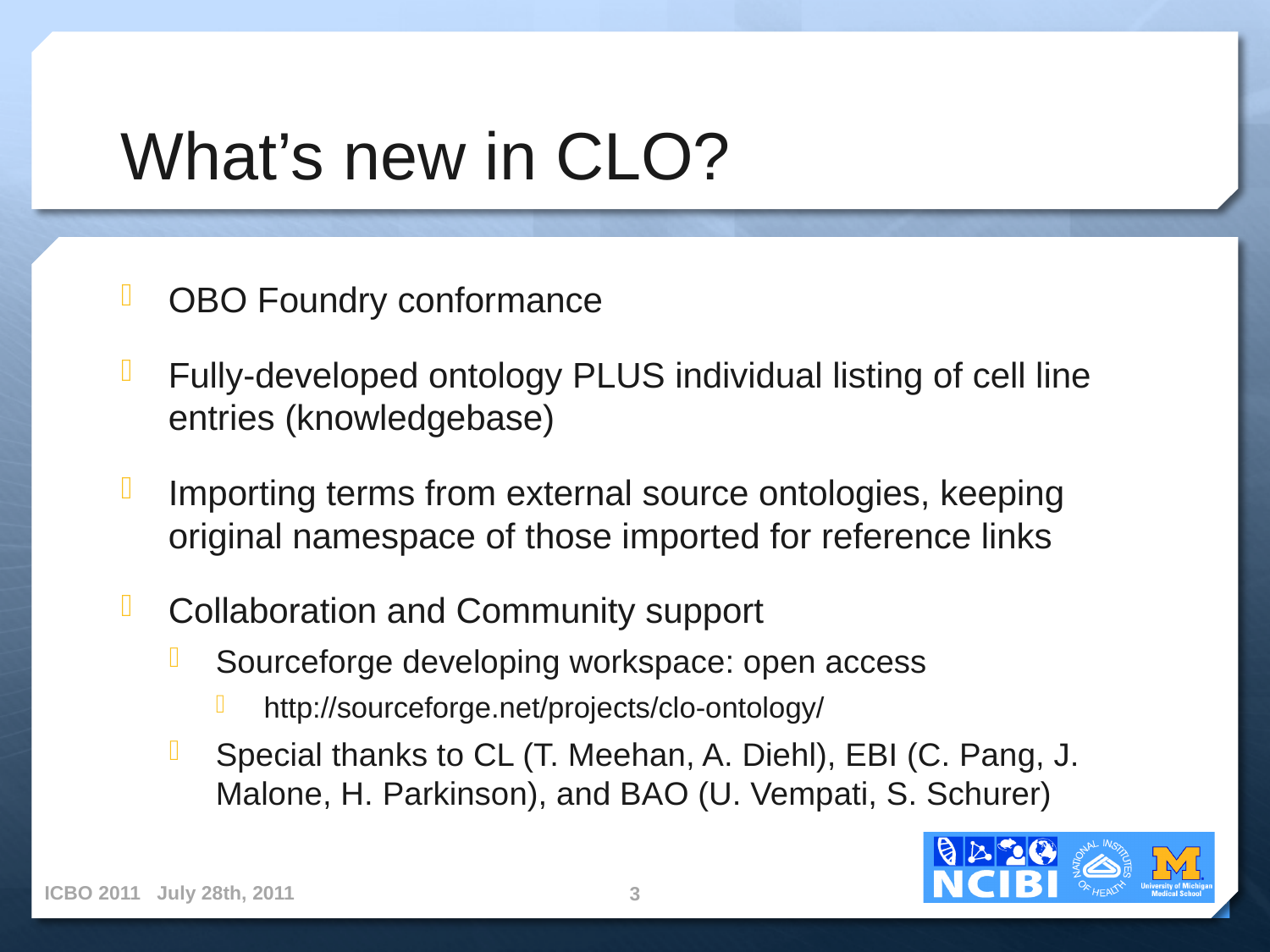

# What’s new in CLO?
OBO Foundry conformance
Fully-developed ontology PLUS individual listing of cell line entries (knowledgebase)
Importing terms from external source ontologies, keeping original namespace of those imported for reference links
Collaboration and Community support
Sourceforge developing workspace: open access
http://sourceforge.net/projects/clo-ontology/
Special thanks to CL (T. Meehan, A. Diehl), EBI (C. Pang, J. Malone, H. Parkinson), and BAO (U. Vempati, S. Schurer)

ICBO 2011   July 28th, 2011
3